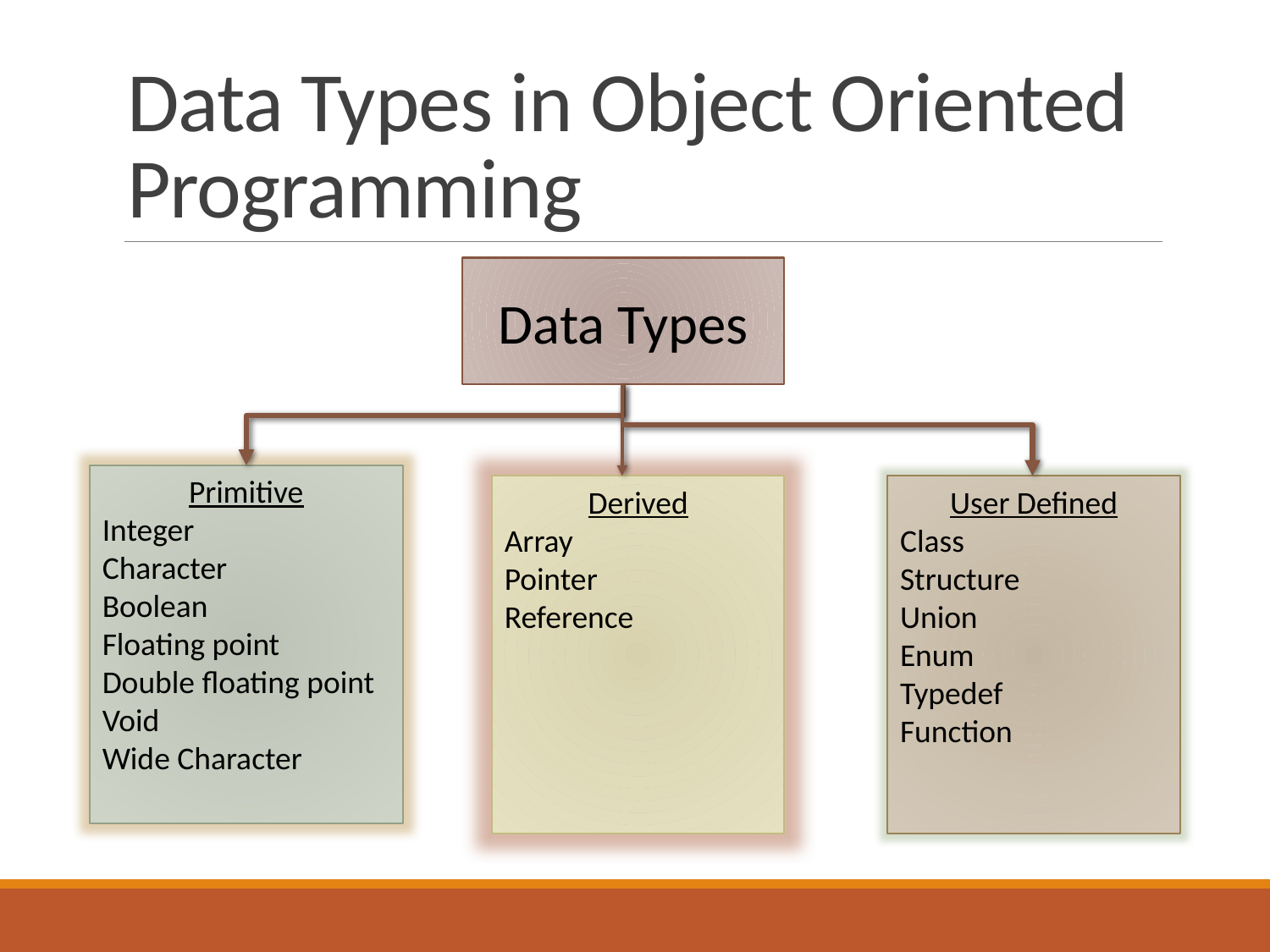

# Data Types in Object Oriented Programming
Data Types
Primitive
Integer
Character
Boolean
Floating point
Double floating point
Void
Wide Character
Derived
Array
Pointer
Reference
User Defined
Class
Structure
Union
Enum
Typedef
Function